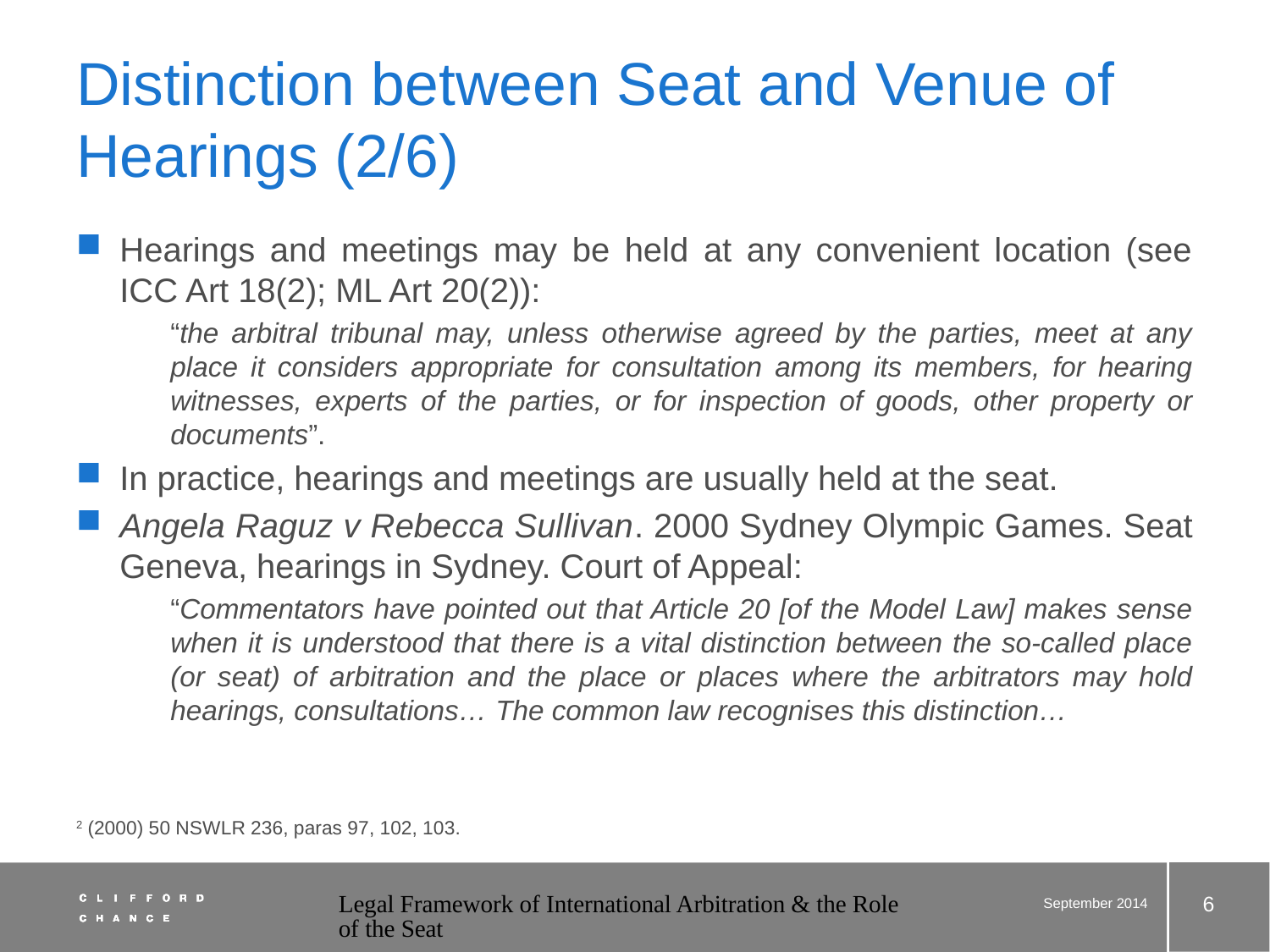

# Distinction between Seat and Venue of Hearings (2/6)
Hearings and meetings may be held at any convenient location (see ICC Art 18(2); ML Art 20(2)):
	“the arbitral tribunal may, unless otherwise agreed by the parties, meet at any place it considers appropriate for consultation among its members, for hearing witnesses, experts of the parties, or for inspection of goods, other property or documents”.
In practice, hearings and meetings are usually held at the seat.
Angela Raguz v Rebecca Sullivan. 2000 Sydney Olympic Games. Seat Geneva, hearings in Sydney. Court of Appeal:
	“Commentators have pointed out that Article 20 [of the Model Law] makes sense when it is understood that there is a vital distinction between the so-called place (or seat) of arbitration and the place or places where the arbitrators may hold hearings, consultations…	The common law recognises this distinction…

2 (2000) 50 NSWLR 236, paras 97, 102, 103.
6
Legal Framework of International Arbitration & the Role of the Seat
September 2014